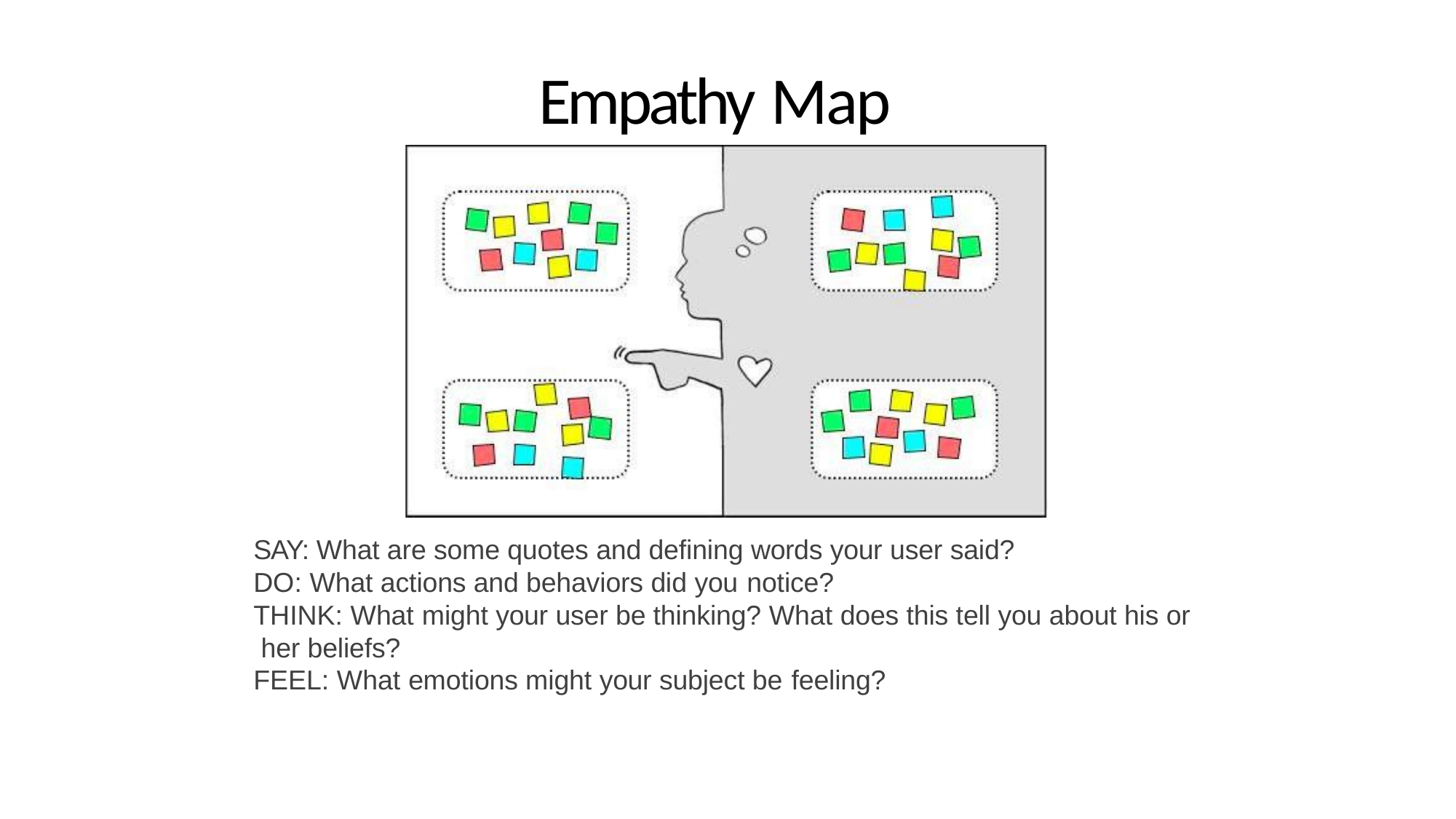

# Empathy Map

SAY: What are some quotes and defining words your user said?  DO: What actions and behaviors did you notice?
THINK: What might your user be thinking? What does this tell you about his or  her beliefs?
FEEL: What emotions might your subject be feeling?